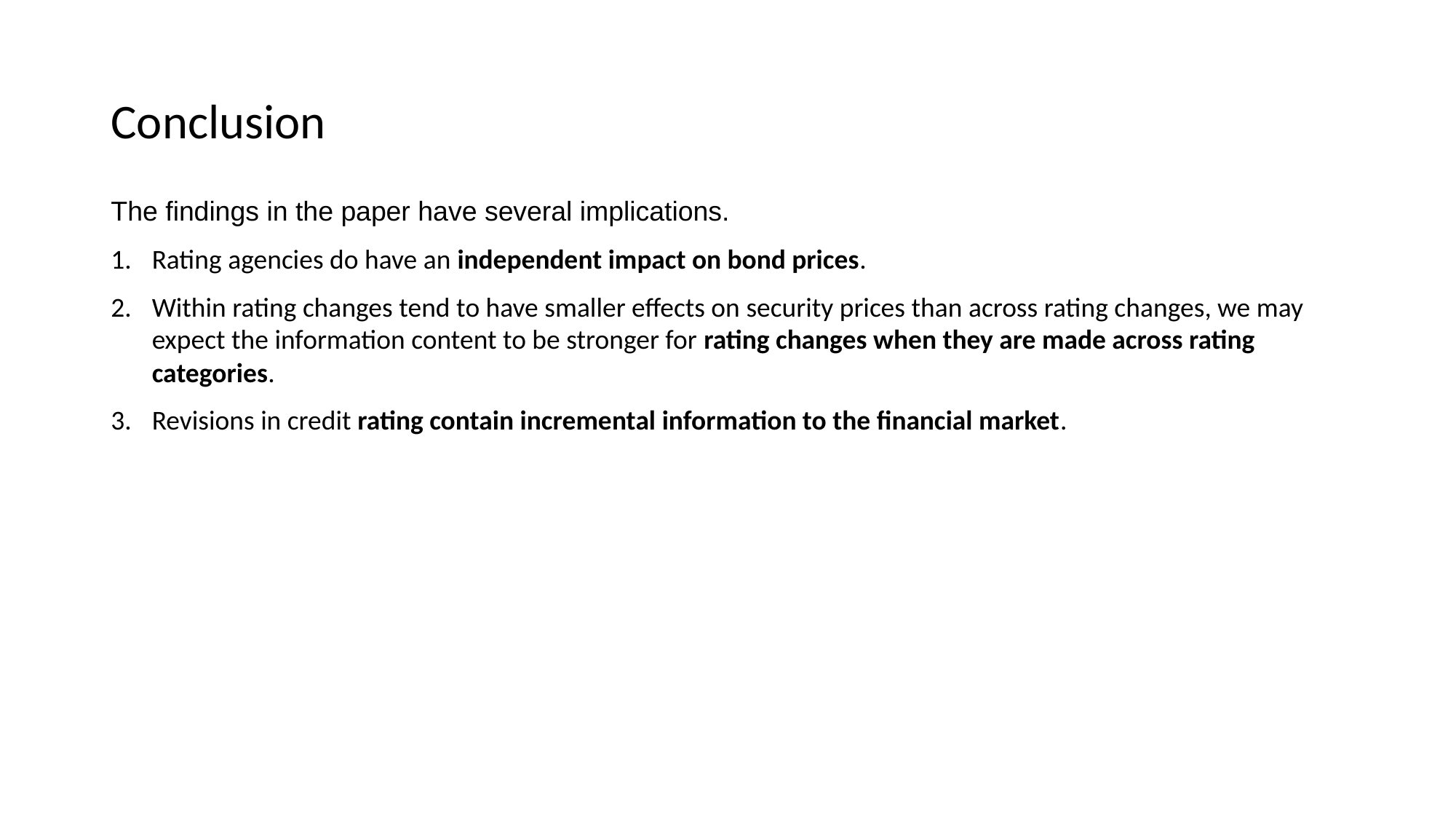

# Conclusion
The findings in the paper have several implications.
Rating agencies do have an independent impact on bond prices.
Within rating changes tend to have smaller effects on security prices than across rating changes, we may expect the information content to be stronger for rating changes when they are made across rating categories.
Revisions in credit rating contain incremental information to the financial market.